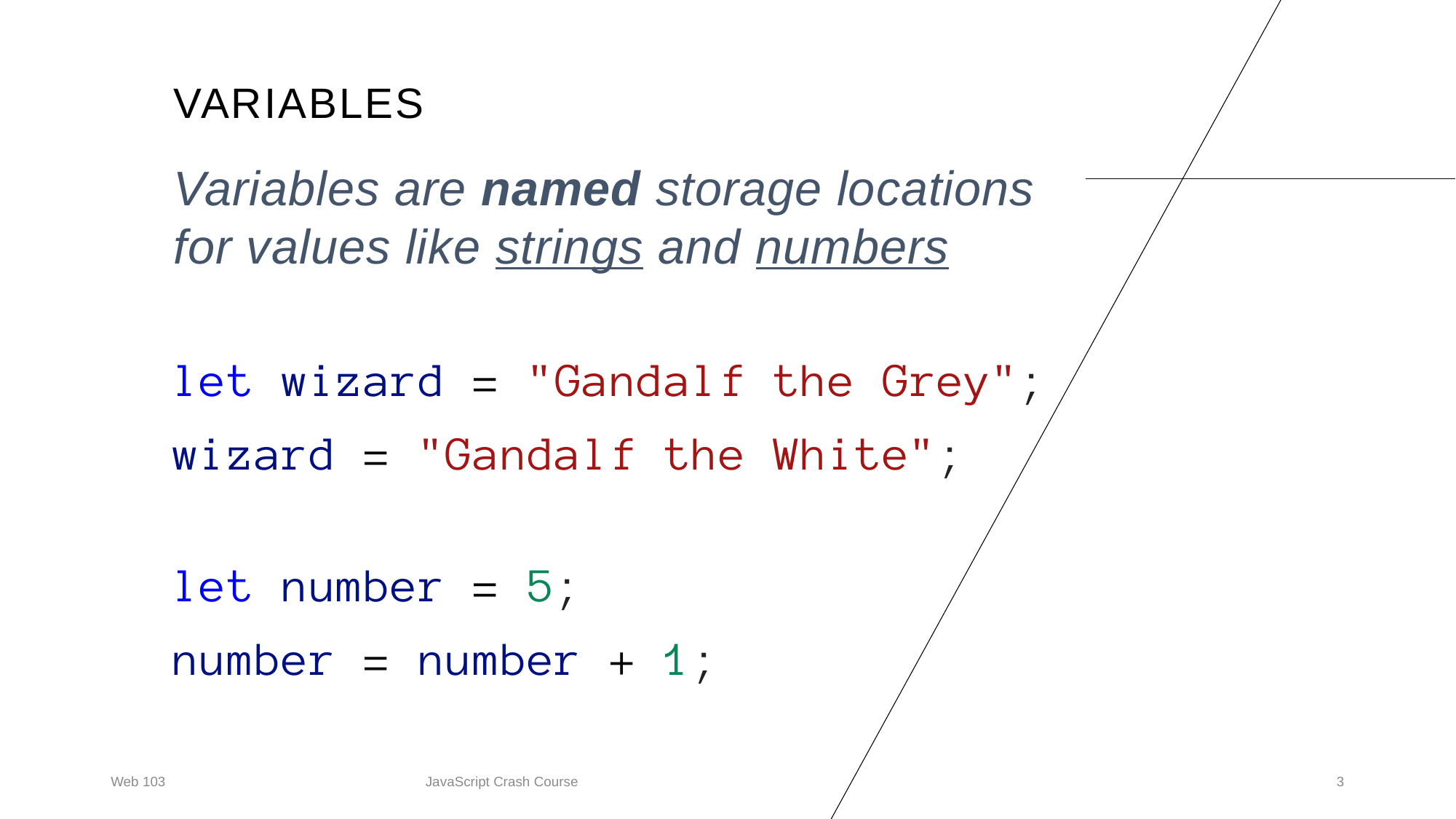

# Variables
Variables are named storage locations for values like strings and numbers

let wizard = "Gandalf the Grey";
wizard = "Gandalf the White";
let number = 5;
number = number + 1;
Web 103
JavaScript Crash Course
3